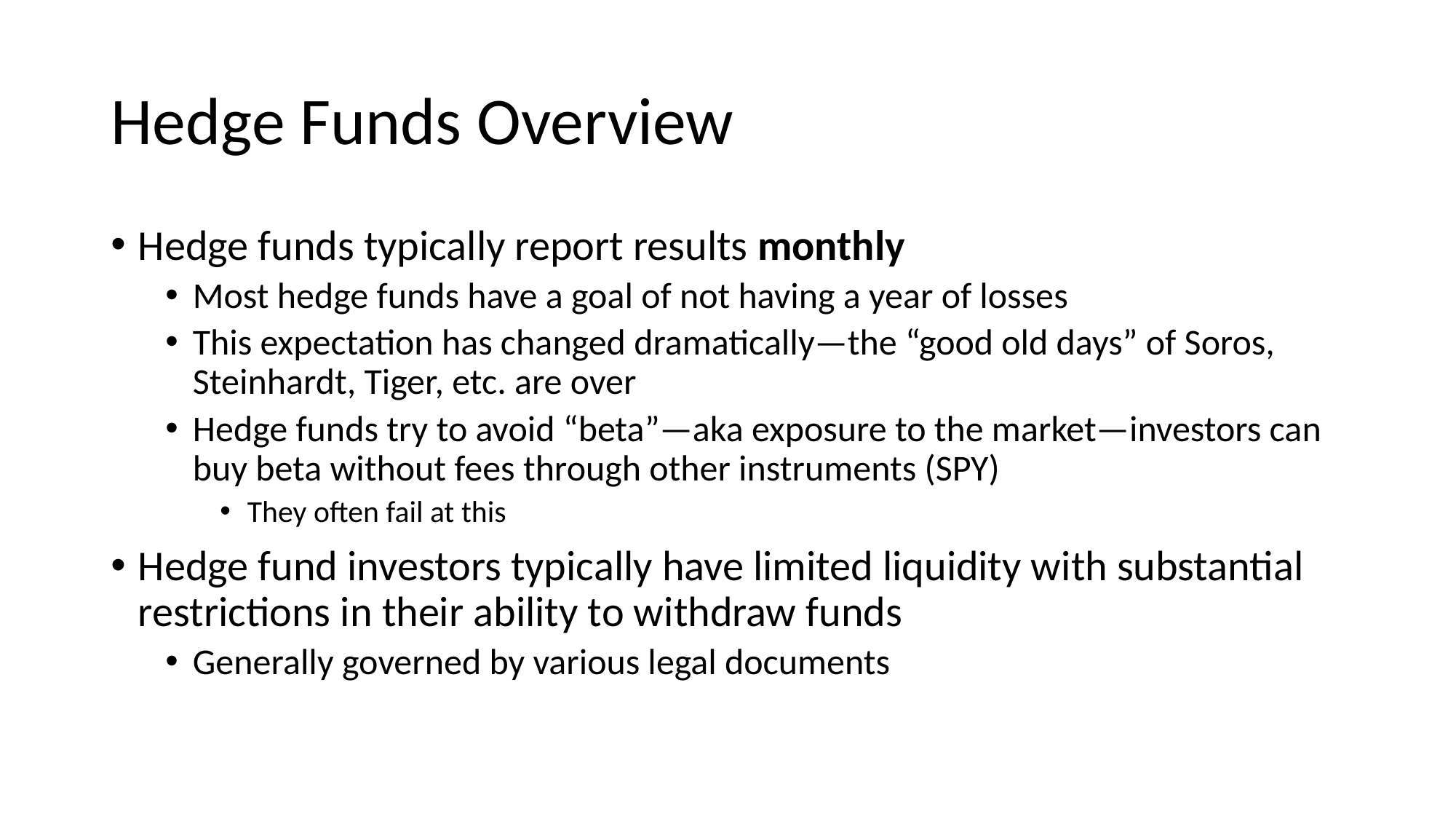

# Hedge Funds Overview
Hedge funds typically report results monthly
Most hedge funds have a goal of not having a year of losses
This expectation has changed dramatically—the “good old days” of Soros, Steinhardt, Tiger, etc. are over
Hedge funds try to avoid “beta”—aka exposure to the market—investors can buy beta without fees through other instruments (SPY)
They often fail at this
Hedge fund investors typically have limited liquidity with substantial restrictions in their ability to withdraw funds
Generally governed by various legal documents